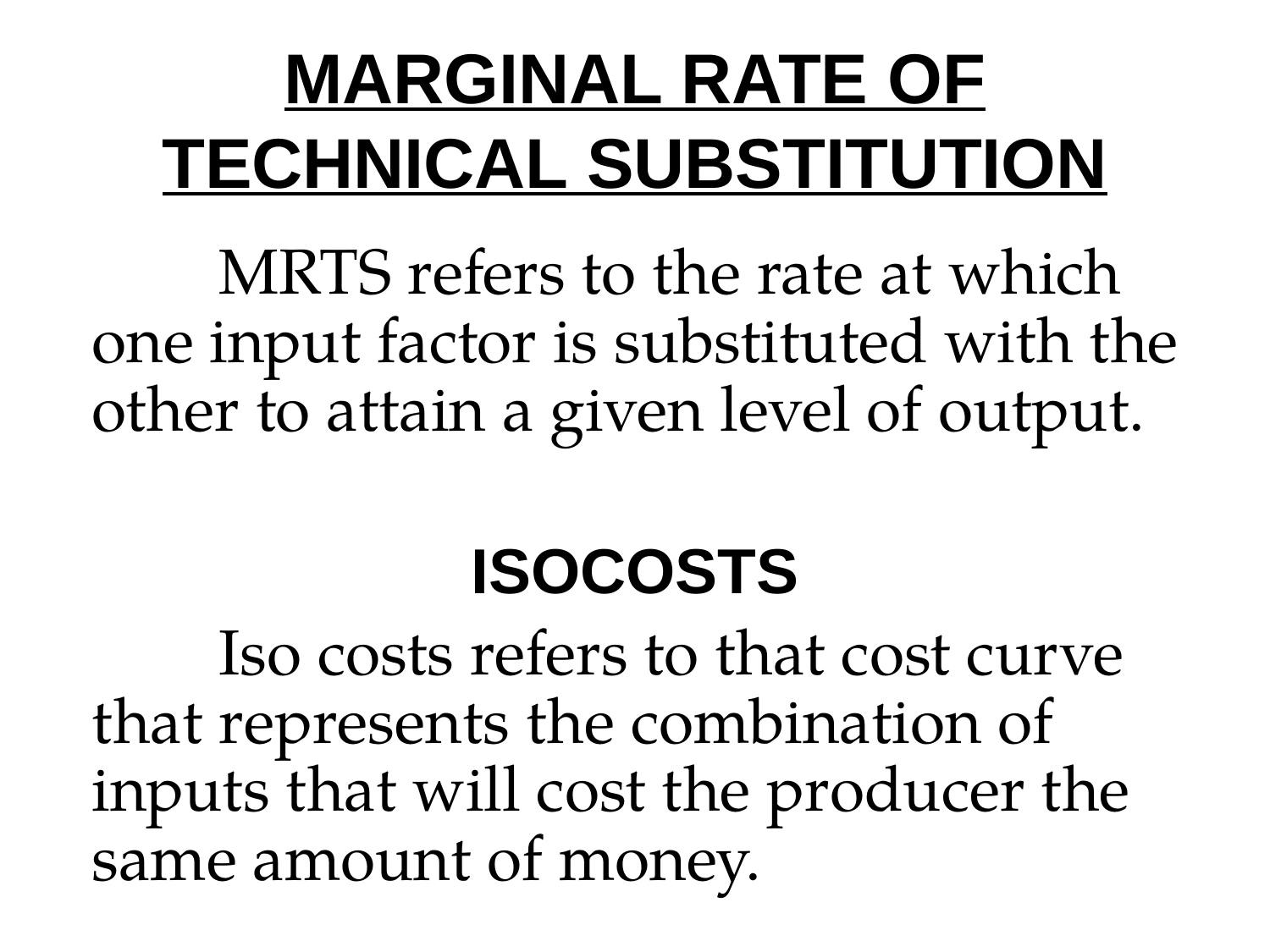

# MARGINAL RATE OF TECHNICAL SUBSTITUTION
		MRTS refers to the rate at which one input factor is substituted with the other to attain a given level of output.

ISOCOSTS
		Iso costs refers to that cost curve that represents the combination of inputs that will cost the producer the same amount of money.